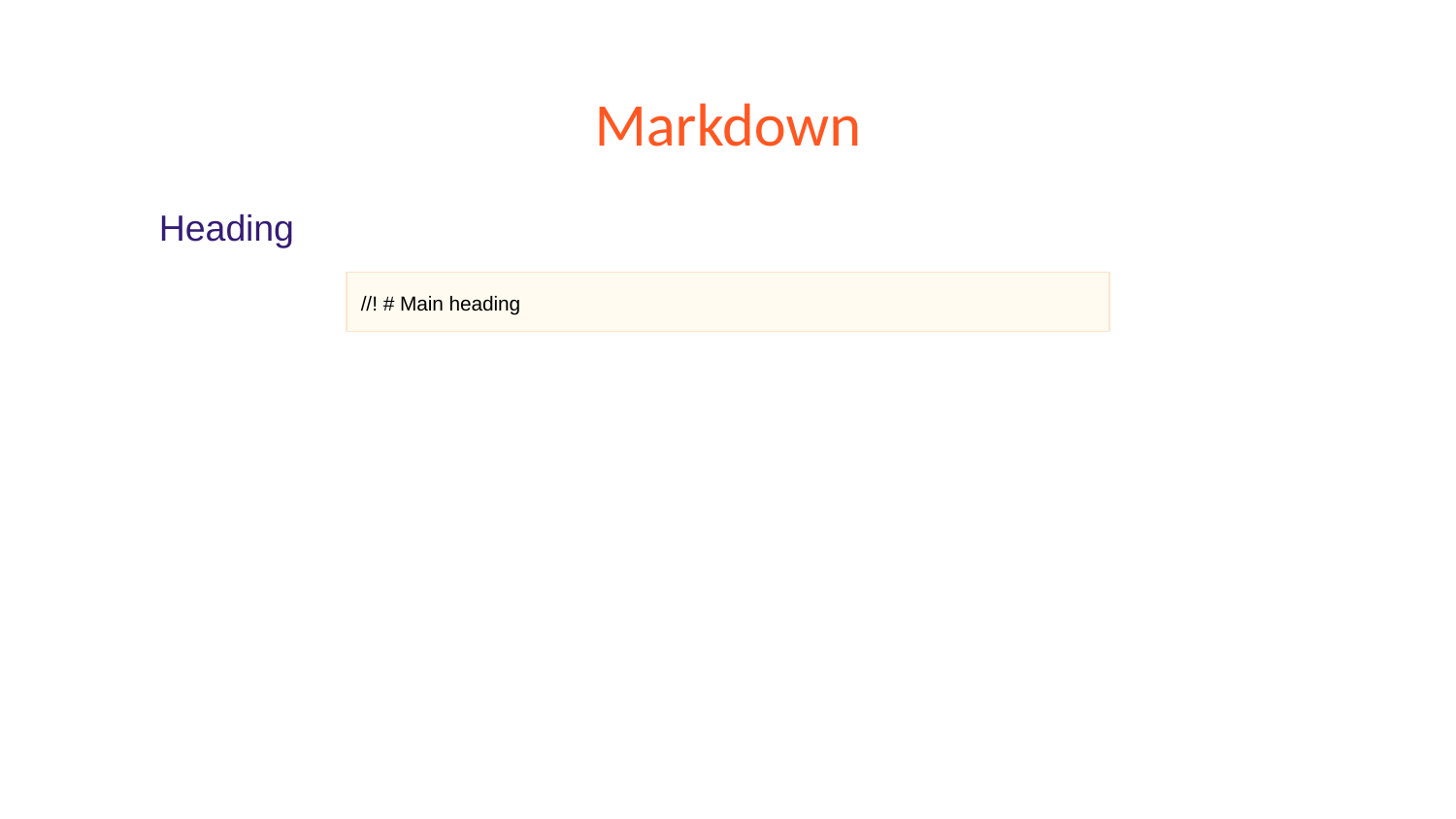

# Markdown
Heading

//! # Main heading